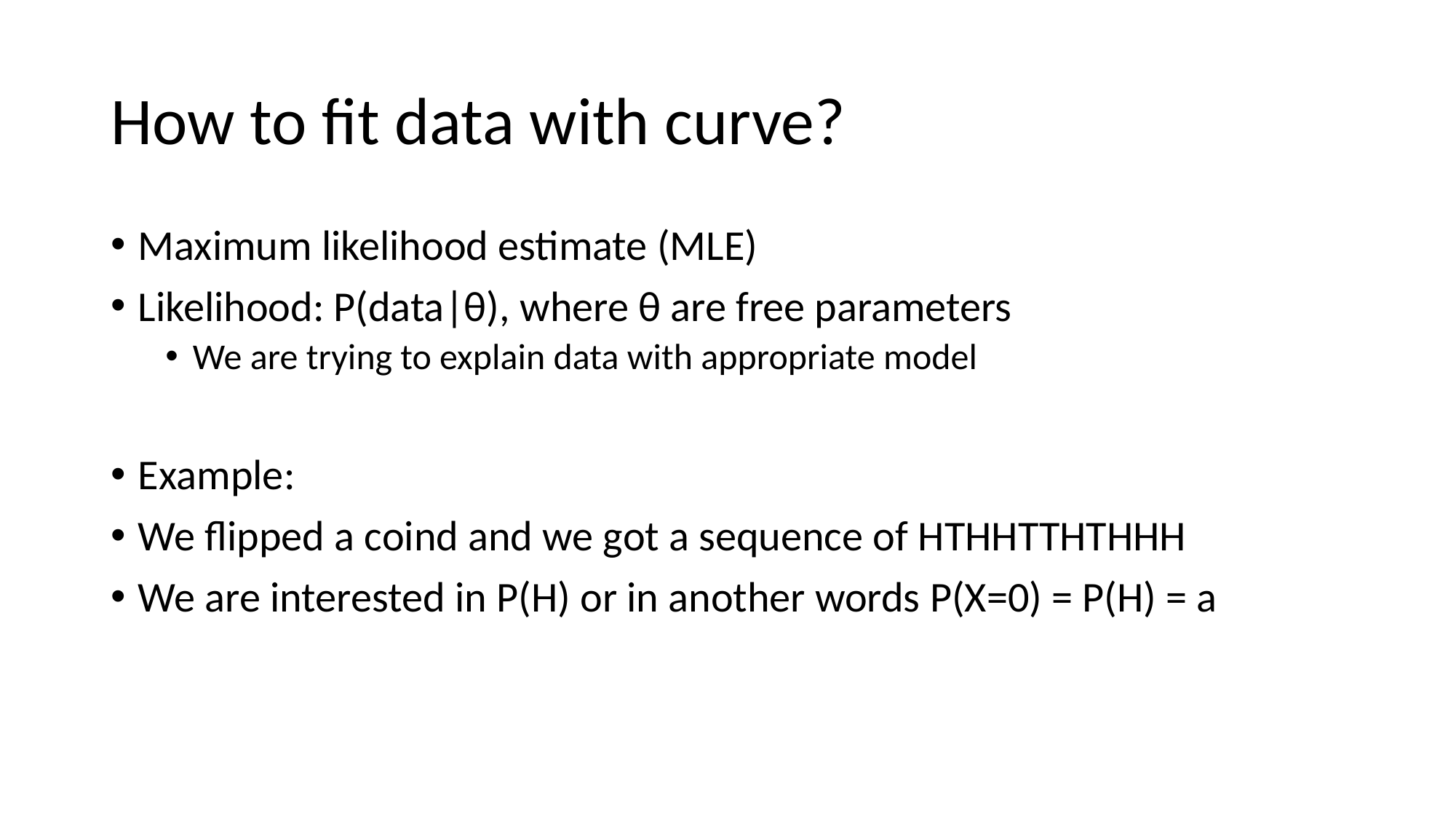

# How to fit data with curve?
Maximum likelihood estimate (MLE)
Likelihood: P(data|θ), where θ are free parameters
We are trying to explain data with appropriate model

Example:
We flipped a coind and we got a sequence of HTHHTTHTHHH
We are interested in P(H) or in another words P(X=0) = P(H) = a